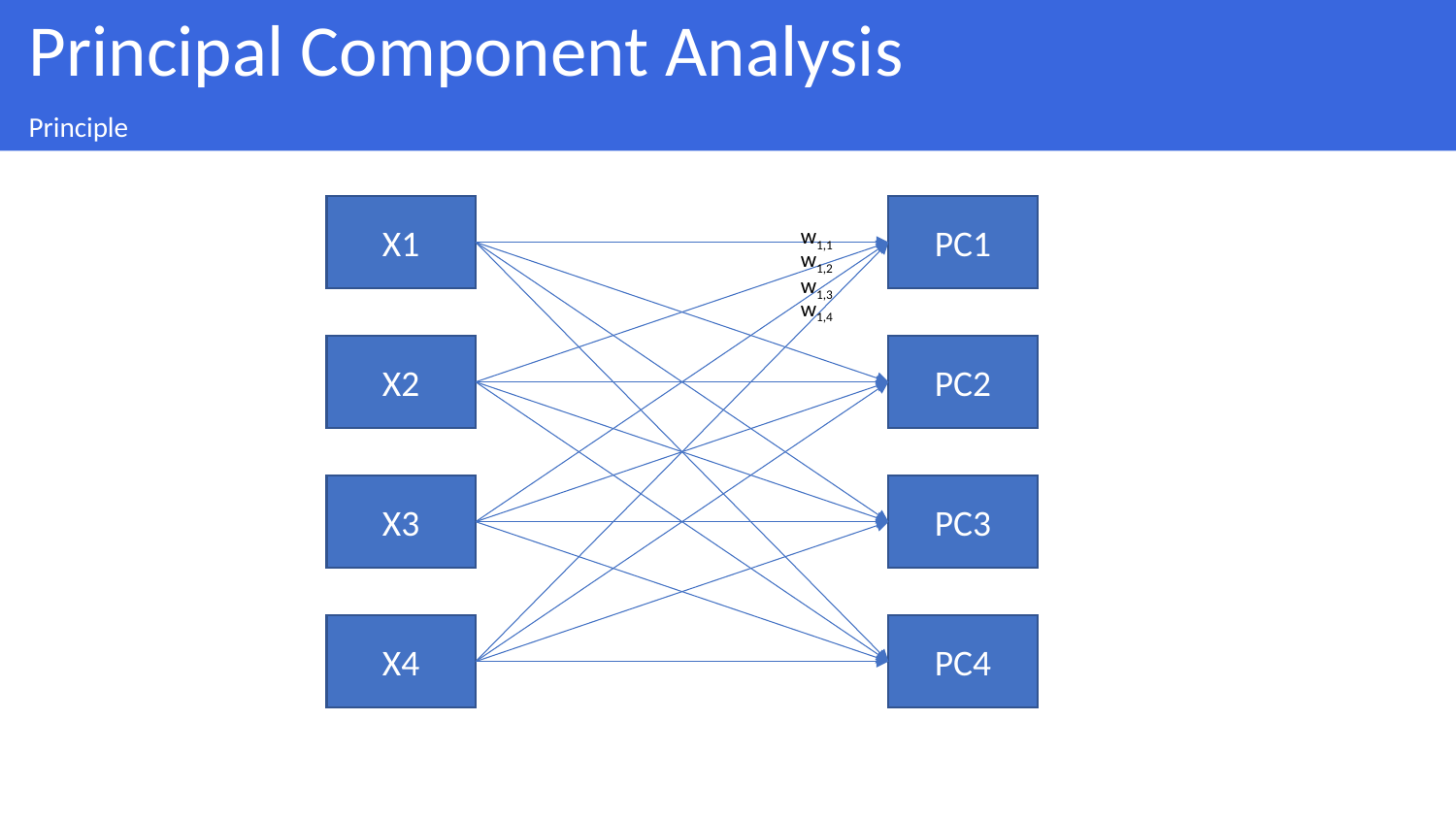

Principal Component Analysis
Principle
X1
PC1
w1,1
w1,2
w1,3
w1,4
X2
PC2
X3
PC3
X4
PC4